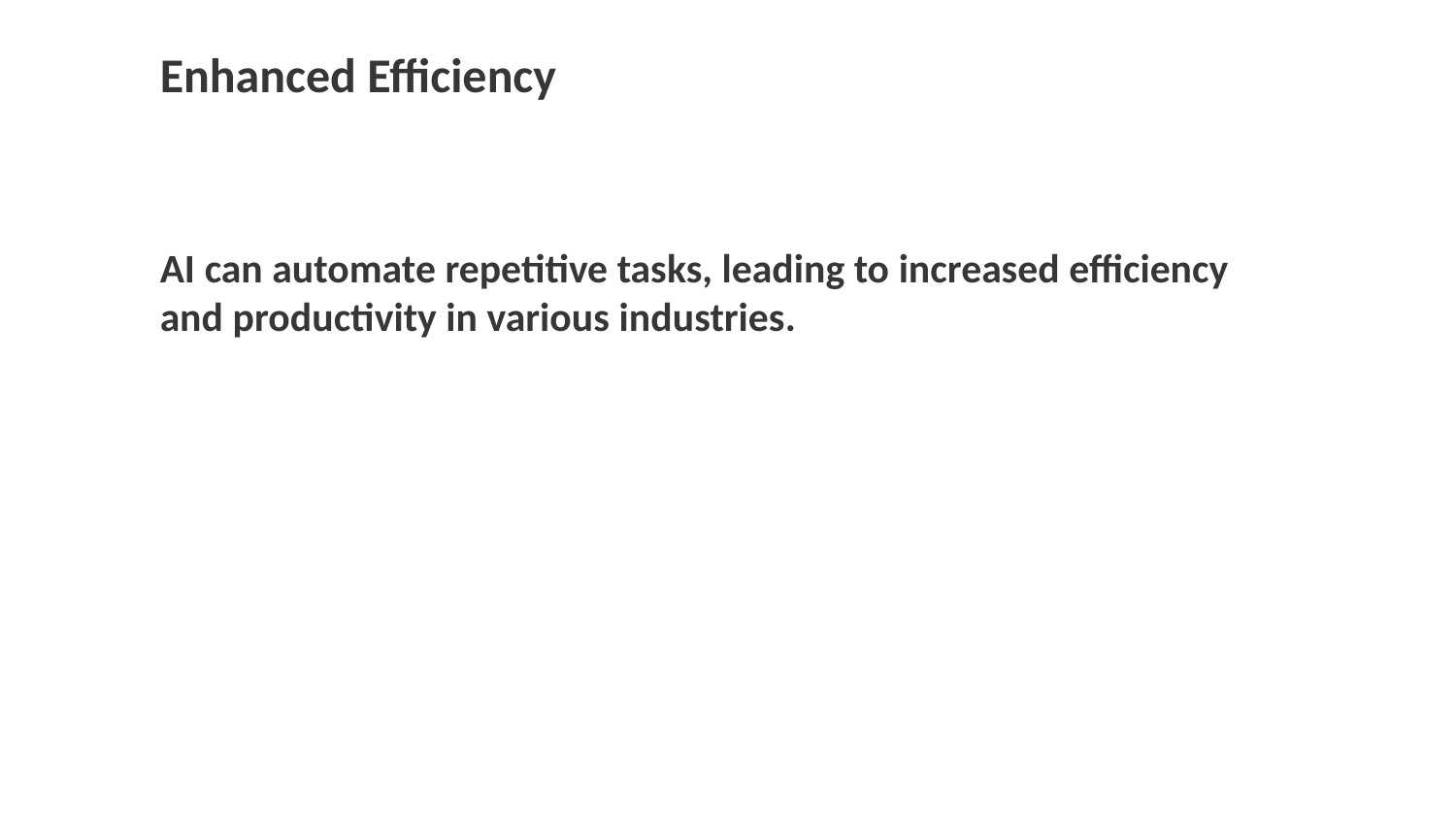

Enhanced Efficiency
AI can automate repetitive tasks, leading to increased efficiency and productivity in various industries.